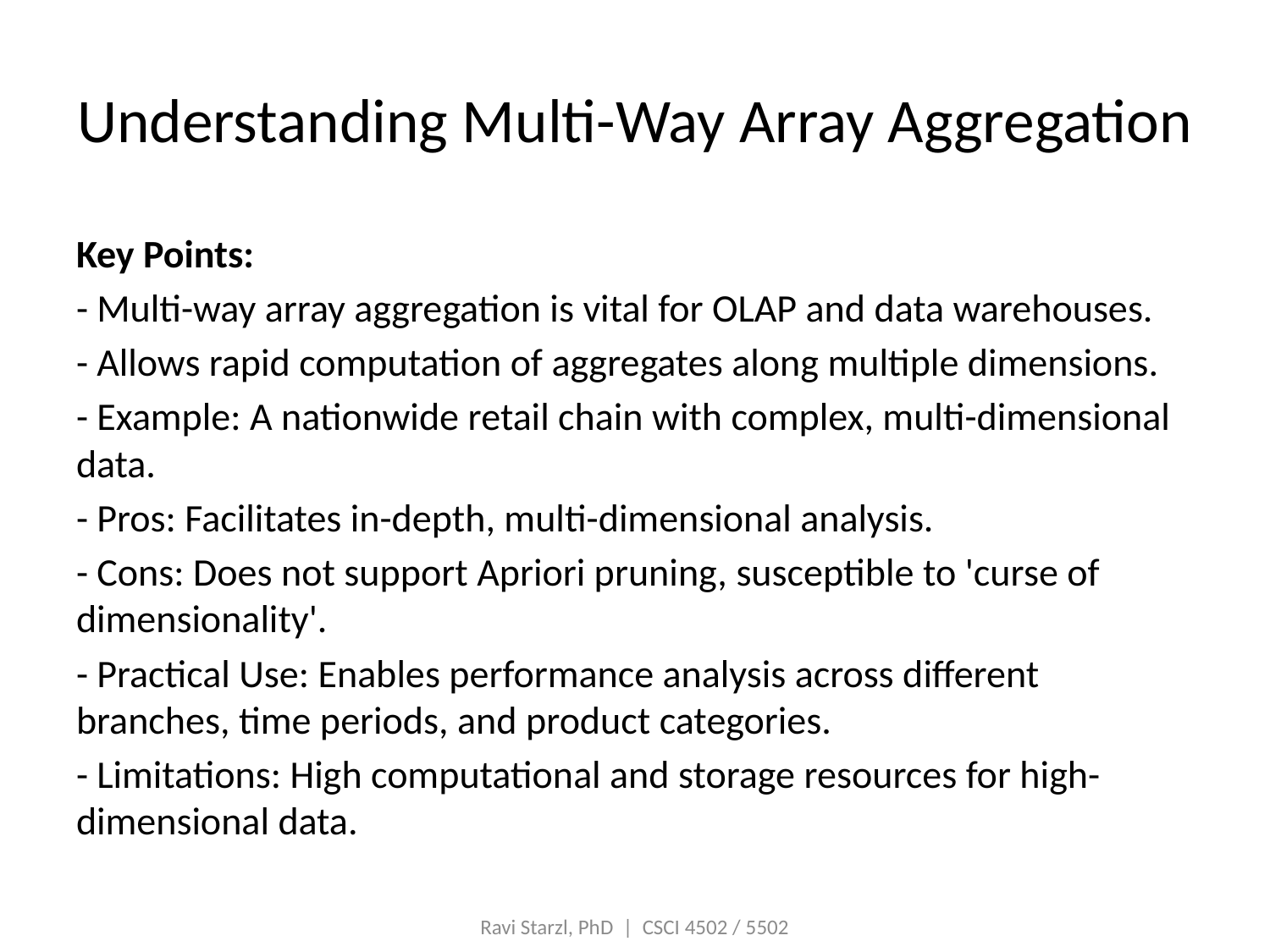

# Understanding Multi-Way Array Aggregation
Key Points:
- Multi-way array aggregation is vital for OLAP and data warehouses.
- Allows rapid computation of aggregates along multiple dimensions.
- Example: A nationwide retail chain with complex, multi-dimensional data.
- Pros: Facilitates in-depth, multi-dimensional analysis.
- Cons: Does not support Apriori pruning, susceptible to 'curse of dimensionality'.
- Practical Use: Enables performance analysis across different branches, time periods, and product categories.
- Limitations: High computational and storage resources for high-dimensional data.

Ravi Starzl, PhD  |  CSCI 4502 / 5502